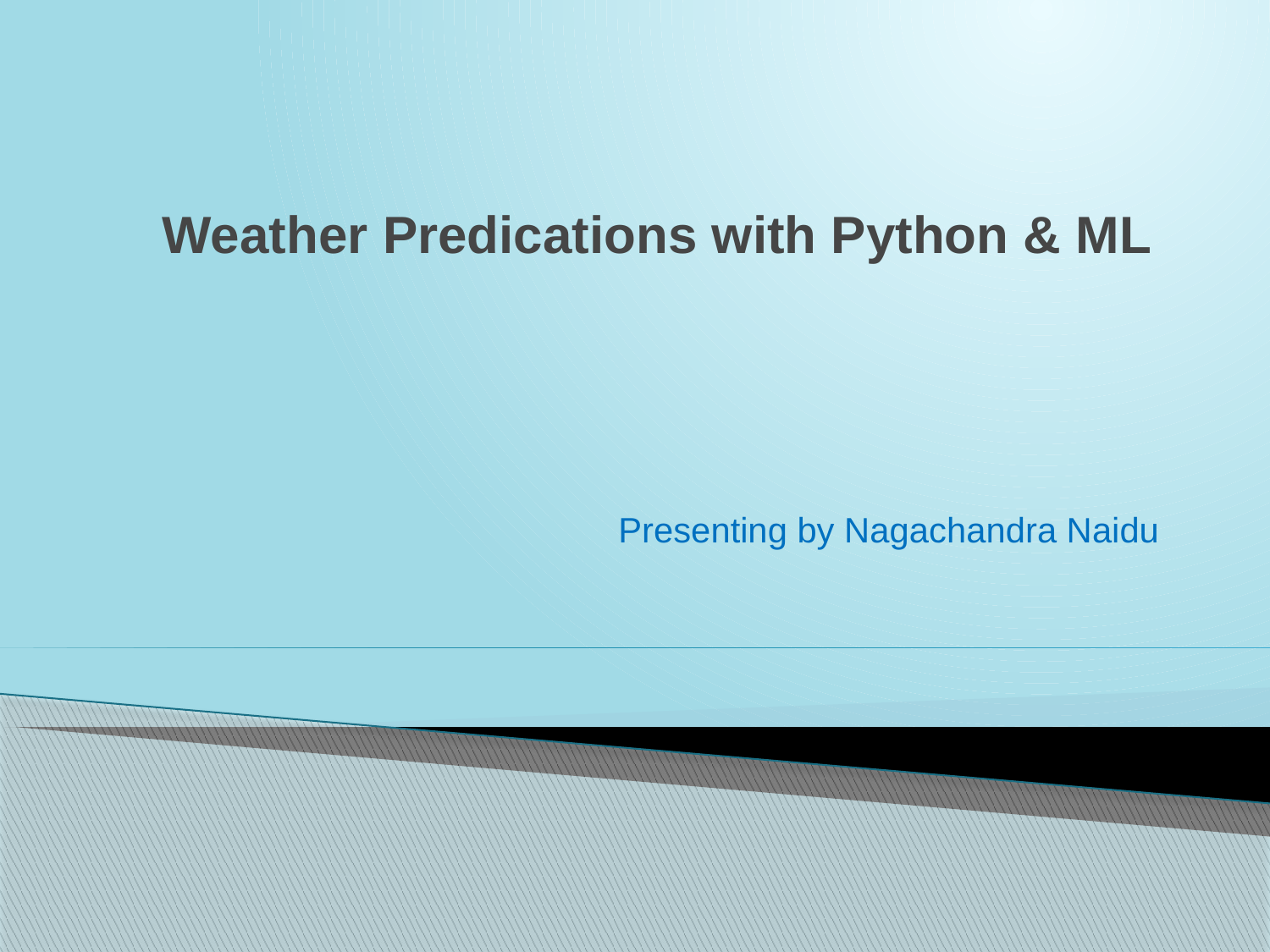

# Weather Predications with Python & ML
Presenting by Nagachandra Naidu